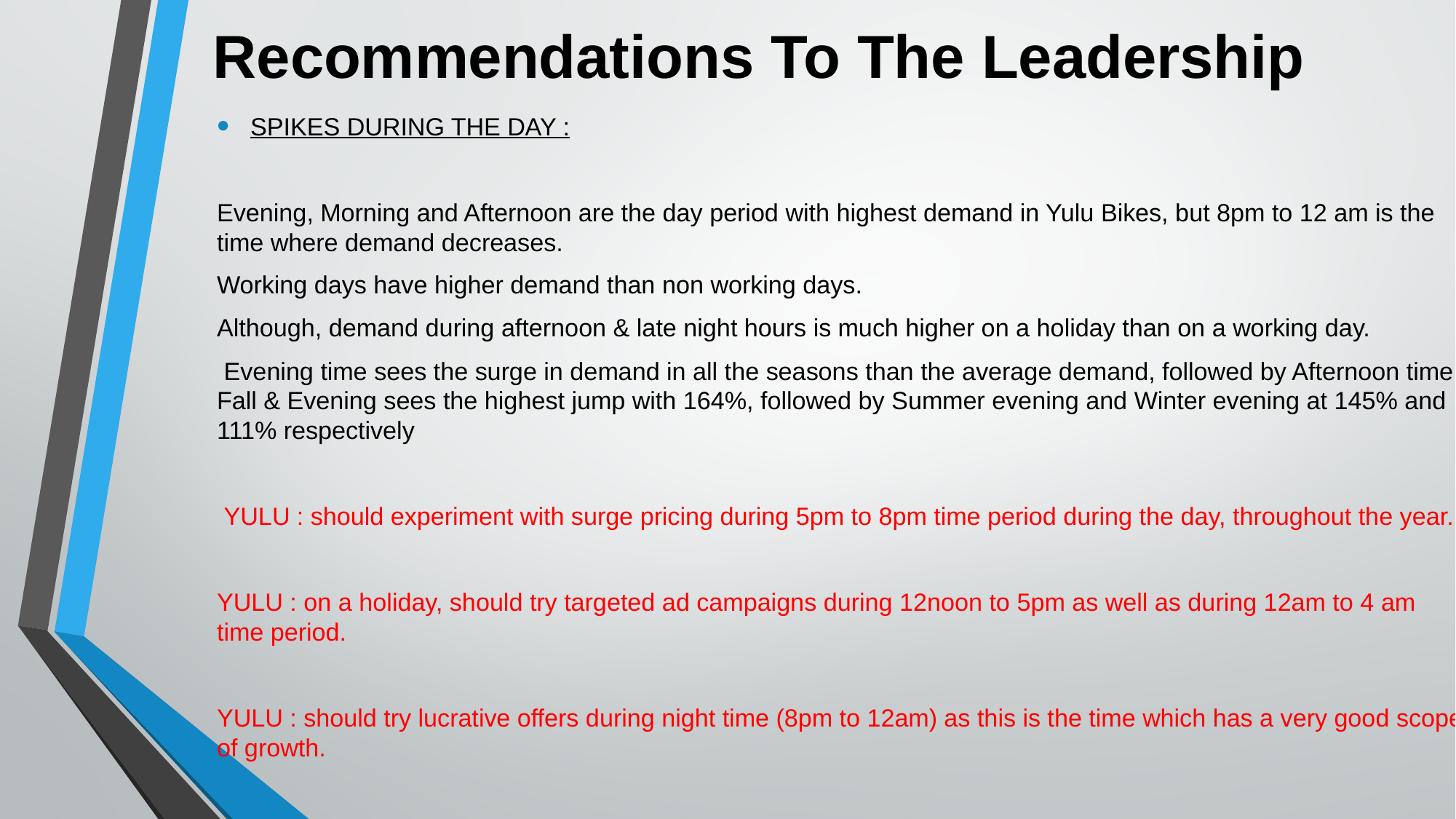

# Recommendations To The Leadership
SPIKES DURING THE DAY :

Evening, Morning and Afternoon are the day period with highest demand in Yulu Bikes, but 8pm to 12 am is the time where demand decreases.
Working days have higher demand than non working days.
Although, demand during afternoon & late night hours is much higher on a holiday than on a working day.
 Evening time sees the surge in demand in all the seasons than the average demand, followed by Afternoon time. Fall & Evening sees the highest jump with 164%, followed by Summer evening and Winter evening at 145% and 111% respectively

 YULU : should experiment with surge pricing during 5pm to 8pm time period during the day, throughout the year.

YULU : on a holiday, should try targeted ad campaigns during 12noon to 5pm as well as during 12am to 4 am time period.

YULU : should try lucrative offers during night time (8pm to 12am) as this is the time which has a very good scope of growth.